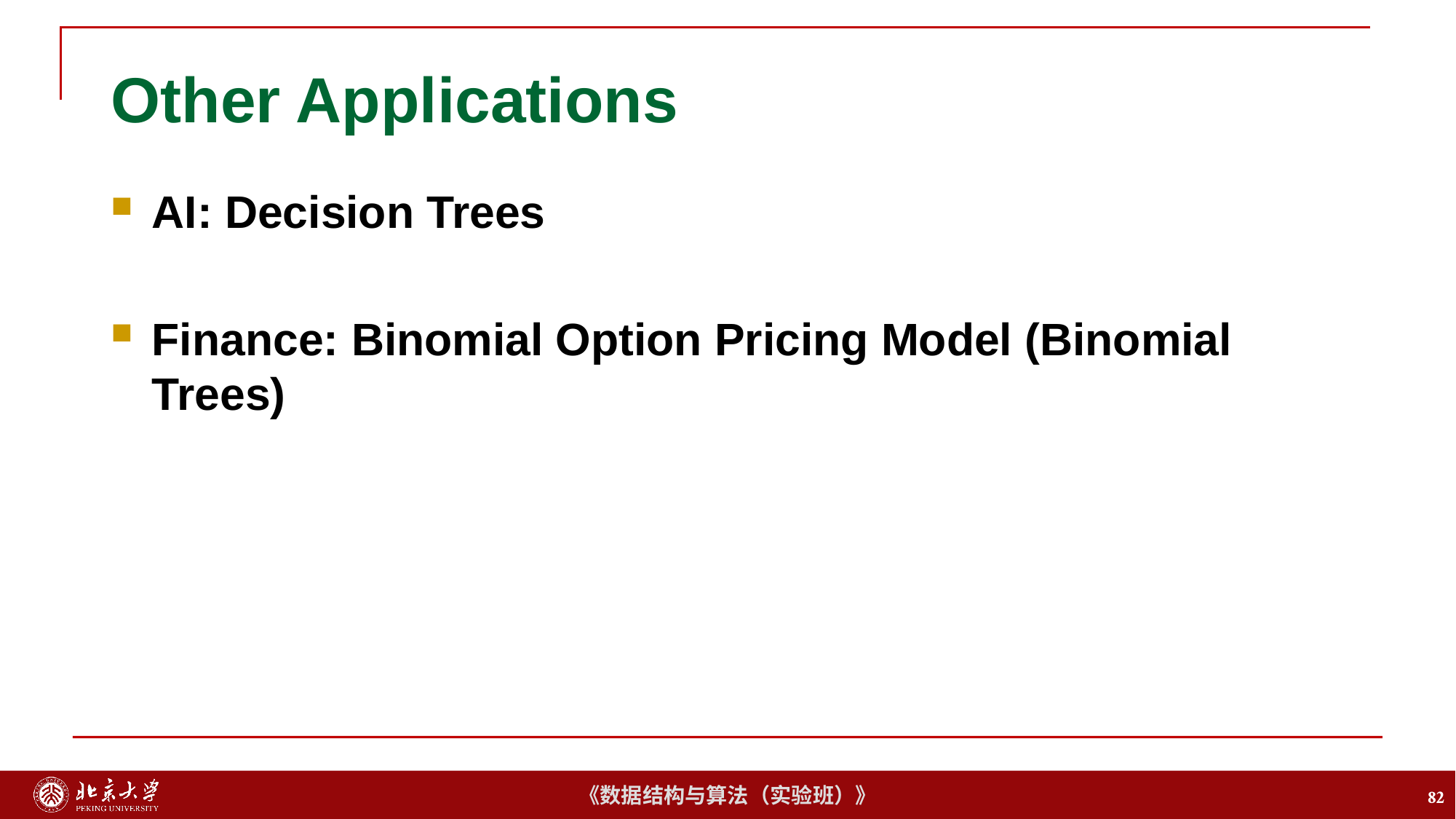

# Other Applications
AI: Decision Trees

Finance: Binomial Option Pricing Model (Binomial Trees)
82